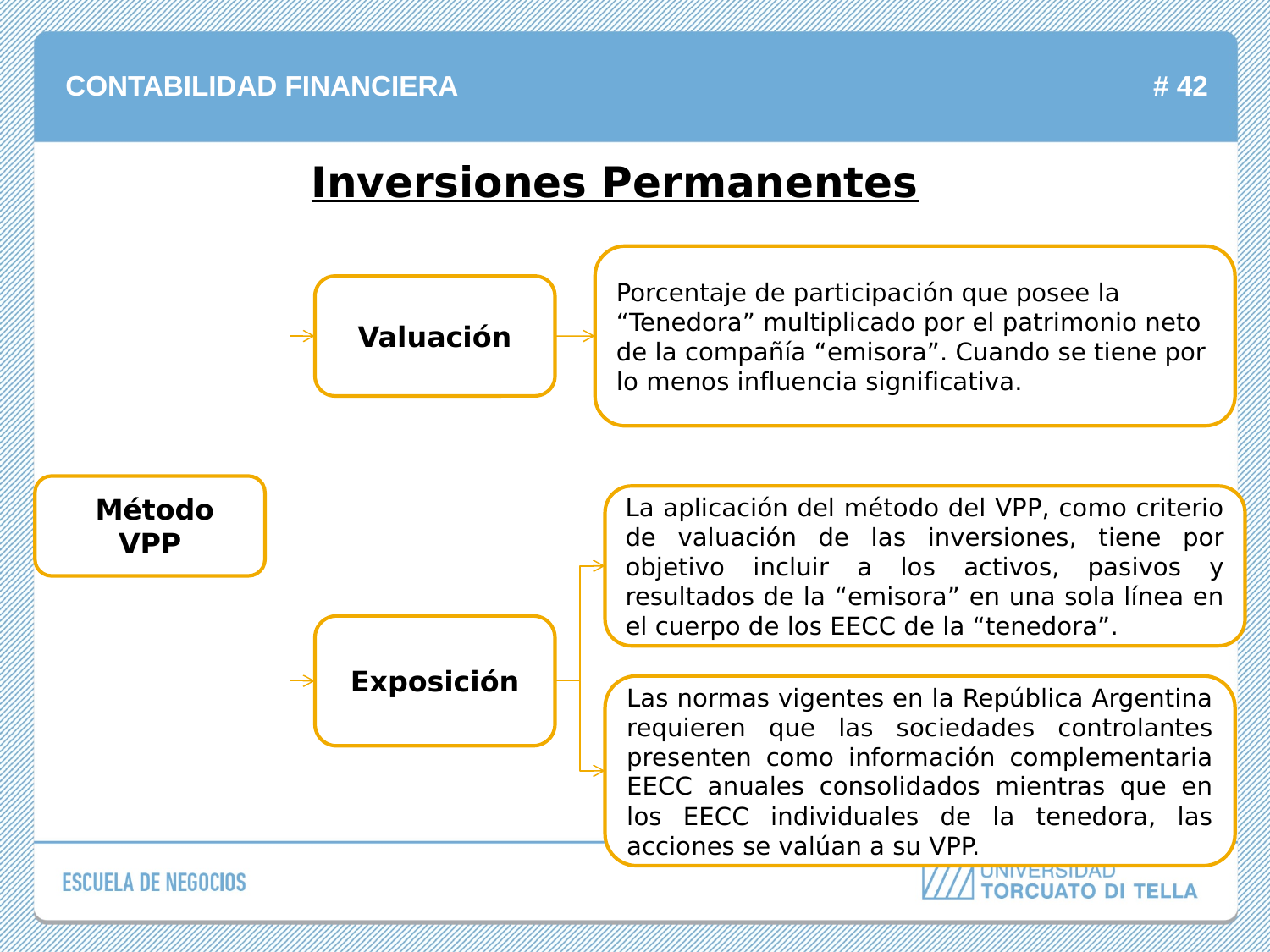

Inversiones Permanentes
Porcentaje de participación que posee la “Tenedora” multiplicado por el patrimonio neto de la compañía “emisora”. Cuando se tiene por lo menos influencia significativa.
Valuación
 Método VPP
La aplicación del método del VPP, como criterio de valuación de las inversiones, tiene por objetivo incluir a los activos, pasivos y resultados de la “emisora” en una sola línea en el cuerpo de los EECC de la “tenedora”.
Exposición
Las normas vigentes en la República Argentina requieren que las sociedades controlantes presenten como información complementaria EECC anuales consolidados mientras que en los EECC individuales de la tenedora, las acciones se valúan a su VPP.